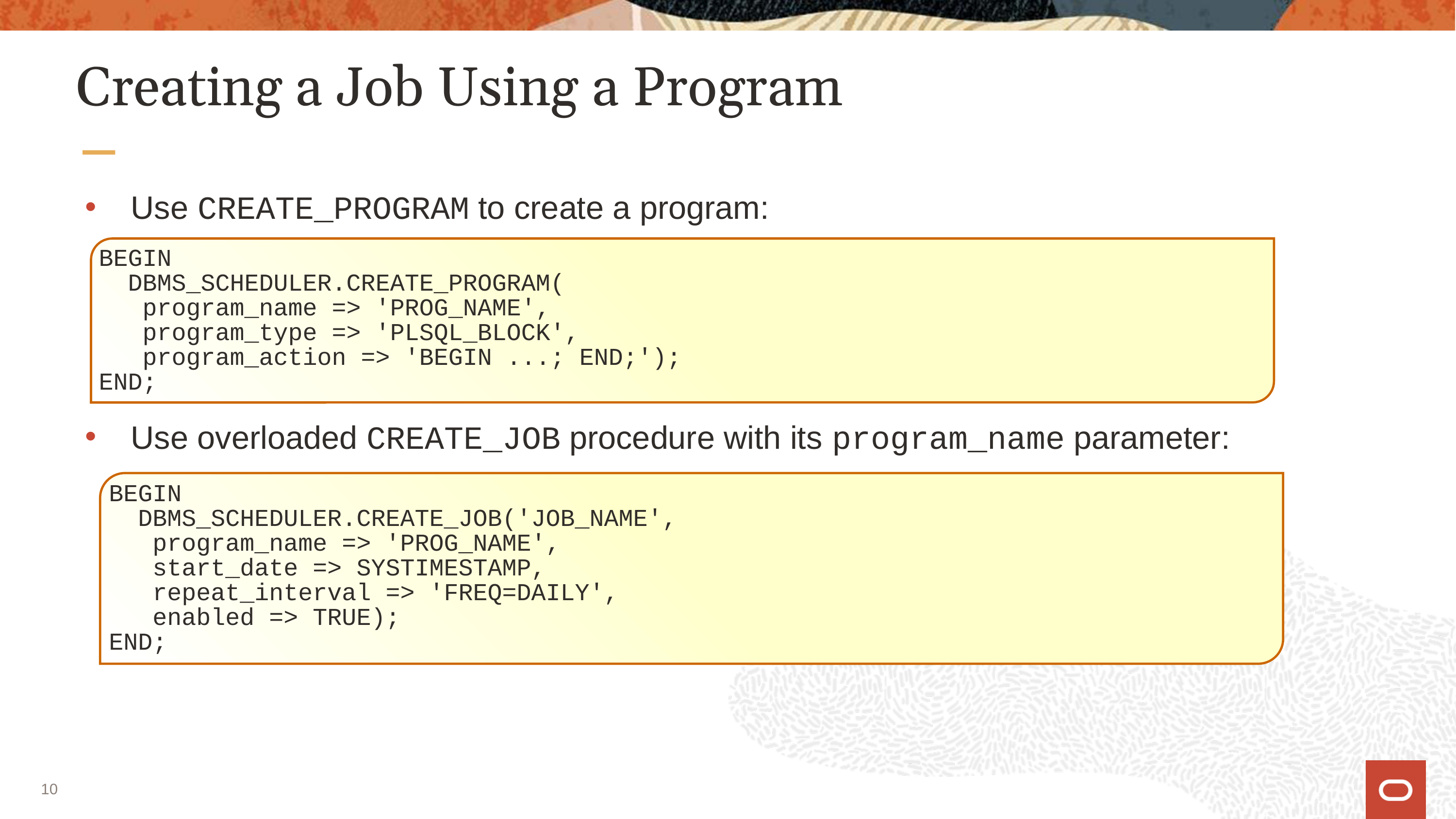

# Creating a Job Using a Program
Use CREATE_PROGRAM to create a program:

Use overloaded CREATE_JOB procedure with its program_name parameter:

BEGIN
  DBMS_SCHEDULER.CREATE_PROGRAM(
   program_name => 'PROG_NAME',
   program_type => 'PLSQL_BLOCK',
   program_action => 'BEGIN ...; END;');
END;
BEGIN
  DBMS_SCHEDULER.CREATE_JOB('JOB_NAME',
   program_name => 'PROG_NAME',
   start_date => SYSTIMESTAMP,
   repeat_interval => 'FREQ=DAILY',
   enabled => TRUE);
END;